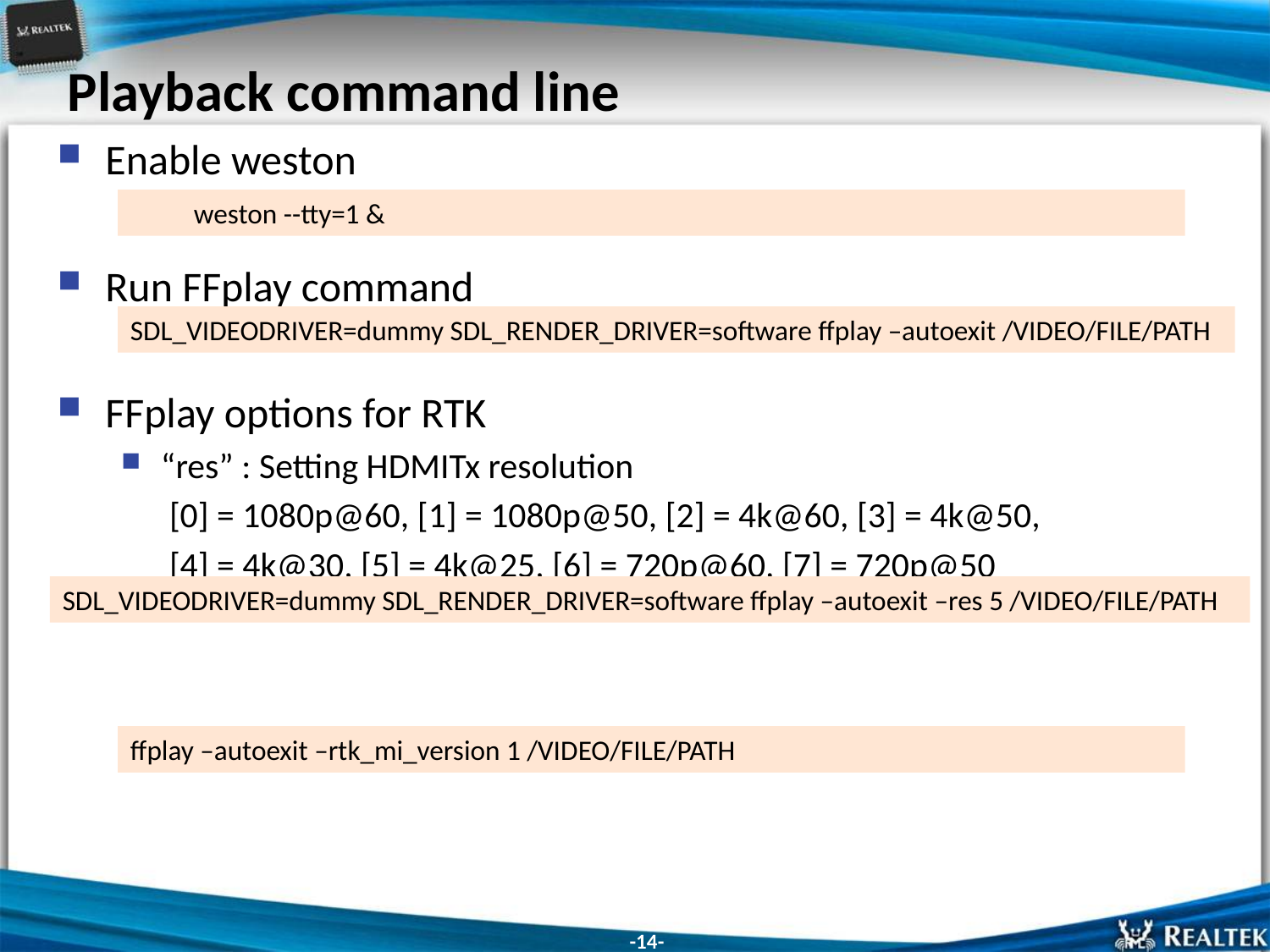

# Playback command line
Enable weston

Run FFplay command

FFplay options for RTK
“res” : Setting HDMITx resolution
      [0] = 1080p@60, [1] = 1080p@50, [2] = 4k@60, [3] = 4k@50,
      [4] = 4k@30, [5] = 4k@25, [6] = 720p@60, [7] = 720p@50

“rtk_mi_version” : Show verion information about RTK mi

weston --tty=1 &
SDL_VIDEODRIVER=dummy SDL_RENDER_DRIVER=software ffplay –autoexit /VIDEO/FILE/PATH
SDL_VIDEODRIVER=dummy SDL_RENDER_DRIVER=software ffplay –autoexit –res 5 /VIDEO/FILE/PATH
ffplay –autoexit –rtk_mi_version 1 /VIDEO/FILE/PATH
-14-